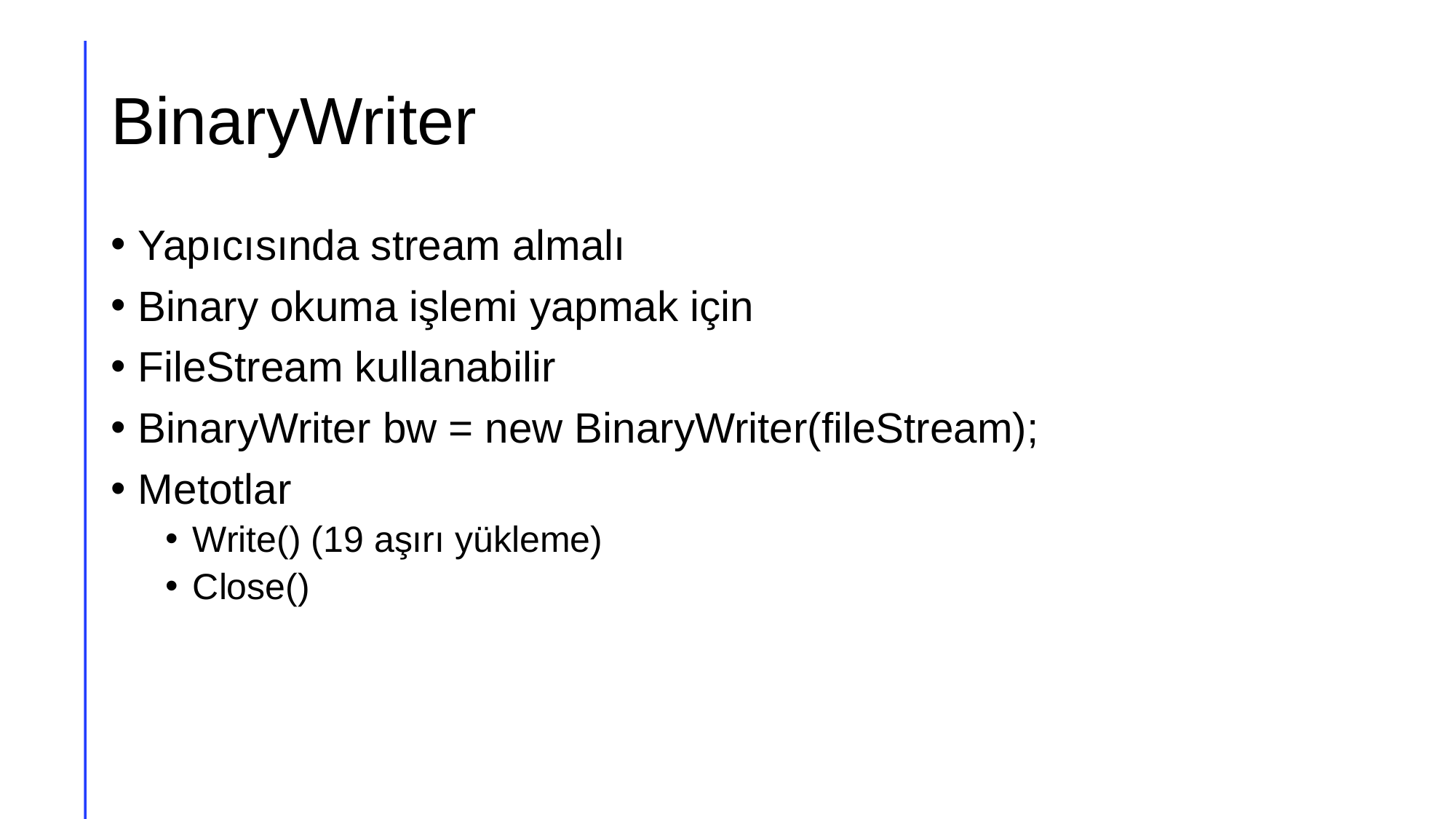

# BinaryWriter
Yapıcısında stream almalı
Binary okuma işlemi yapmak için
FileStream kullanabilir
BinaryWriter bw = new BinaryWriter(fileStream);
Metotlar
Write() (19 aşırı yükleme)
Close()